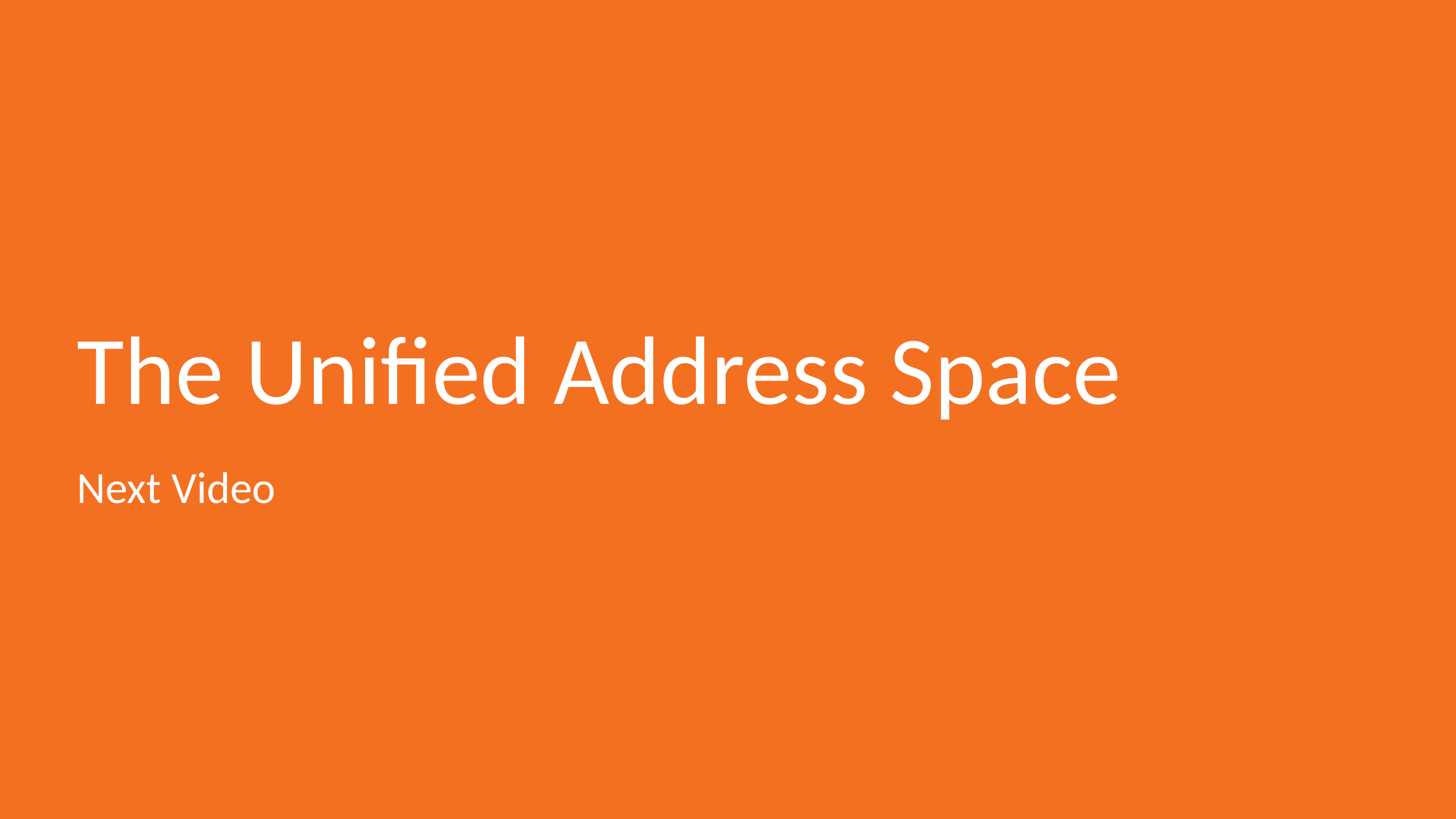

# The Unified Address Space
Next Video